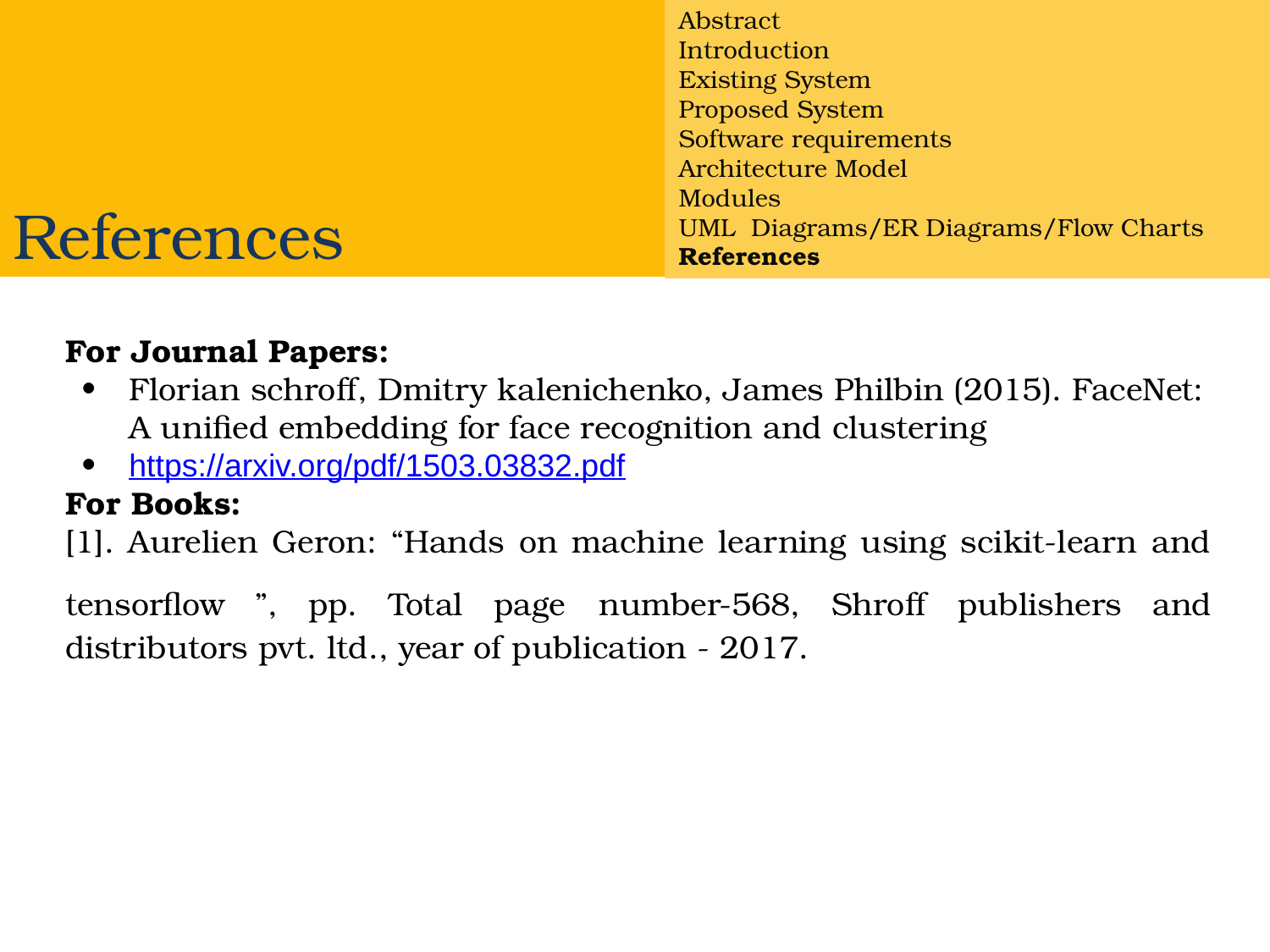

Abstract
Introduction
Existing System
Proposed System
Software requirements
Architecture Model
Modules
UML  Diagrams/ER Diagrams/Flow Charts
References

References

For Journal Papers:
Florian schroff, Dmitry kalenichenko, James Philbin (2015). FaceNet: A unified embedding for face recognition and clustering
https://arxiv.org/pdf/1503.03832.pdf
For Books:
[1]. Aurelien Geron: “Hands on machine learning using scikit-learn and tensorflow ”, pp. Total page number-568, Shroff publishers and distributors pvt. ltd., year of publication - 2017.